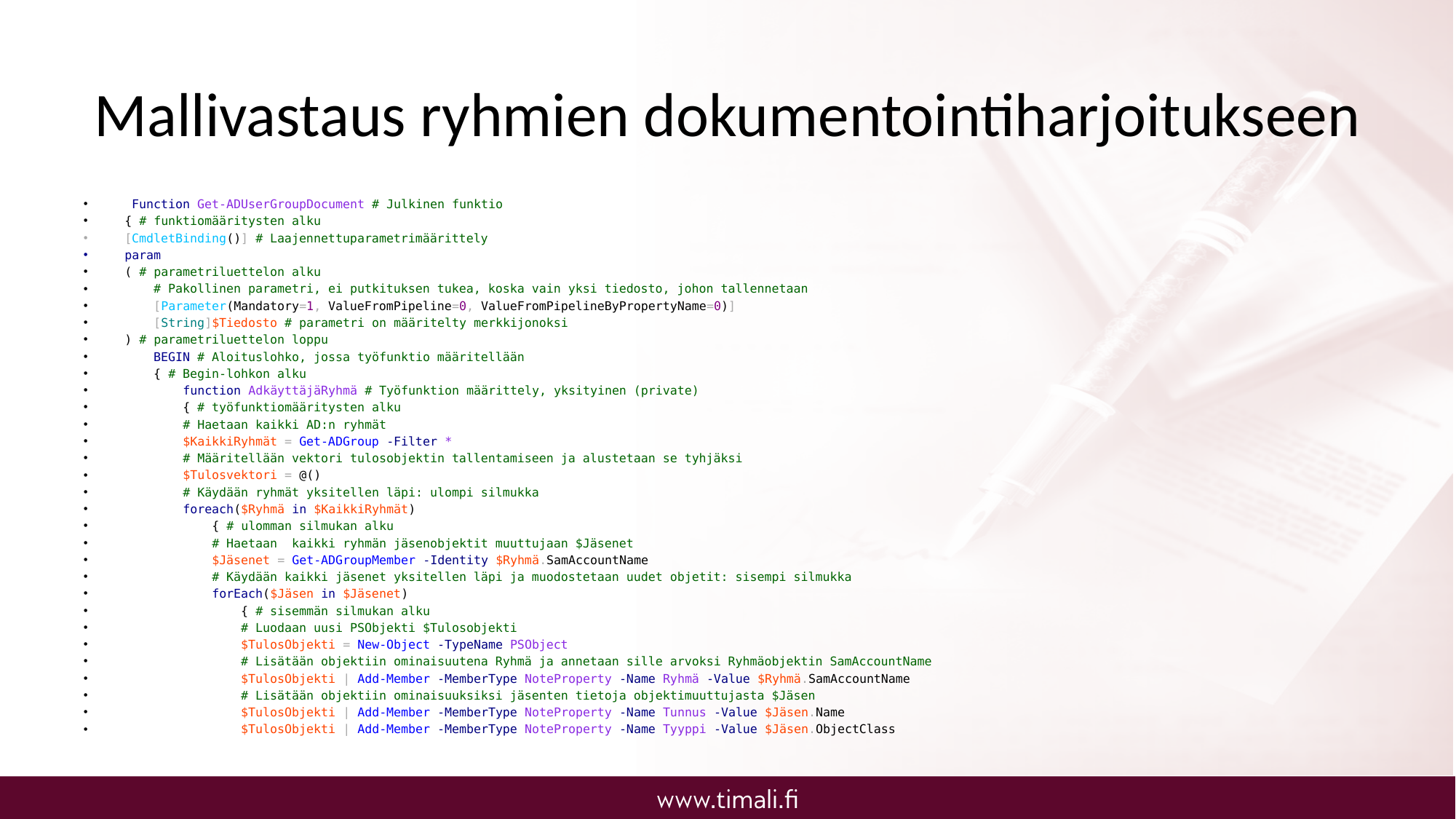

# Mallivastaus ryhmien dokumentointiharjoitukseen
 Function Get-ADUserGroupDocument # Julkinen funktio
{ # funktiomääritysten alku
[CmdletBinding()] # Laajennettuparametrimäärittely
param
( # parametriluettelon alku
    # Pakollinen parametri, ei putkituksen tukea, koska vain yksi tiedosto, johon tallennetaan
    [Parameter(Mandatory=1, ValueFromPipeline=0, ValueFromPipelineByPropertyName=0)]
    [String]$Tiedosto # parametri on määritelty merkkijonoksi
) # parametriluettelon loppu
    BEGIN # Aloituslohko, jossa työfunktio määritellään
    { # Begin-lohkon alku
        function AdkäyttäjäRyhmä # Työfunktion määrittely, yksityinen (private)
        { # työfunktiomääritysten alku
        # Haetaan kaikki AD:n ryhmät
        $KaikkiRyhmät = Get-ADGroup -Filter *
        # Määritellään vektori tulosobjektin tallentamiseen ja alustetaan se tyhjäksi
        $Tulosvektori = @()
        # Käydään ryhmät yksitellen läpi: ulompi silmukka
        foreach($Ryhmä in $KaikkiRyhmät)
            { # ulomman silmukan alku
            # Haetaan  kaikki ryhmän jäsenobjektit muuttujaan $Jäsenet
            $Jäsenet = Get-ADGroupMember -Identity $Ryhmä.SamAccountName
            # Käydään kaikki jäsenet yksitellen läpi ja muodostetaan uudet objetit: sisempi silmukka
            forEach($Jäsen in $Jäsenet)
                { # sisemmän silmukan alku
                # Luodaan uusi PSObjekti $Tulosobjekti
                $TulosObjekti = New-Object -TypeName PSObject
                # Lisätään objektiin ominaisuutena Ryhmä ja annetaan sille arvoksi Ryhmäobjektin SamAccountName
                $TulosObjekti | Add-Member -MemberType NoteProperty -Name Ryhmä -Value $Ryhmä.SamAccountName
                # Lisätään objektiin ominaisuuksiksi jäsenten tietoja objektimuuttujasta $Jäsen
                $TulosObjekti | Add-Member -MemberType NoteProperty -Name Tunnus -Value $Jäsen.Name
                $TulosObjekti | Add-Member -MemberType NoteProperty -Name Tyyppi -Value $Jäsen.ObjectClass